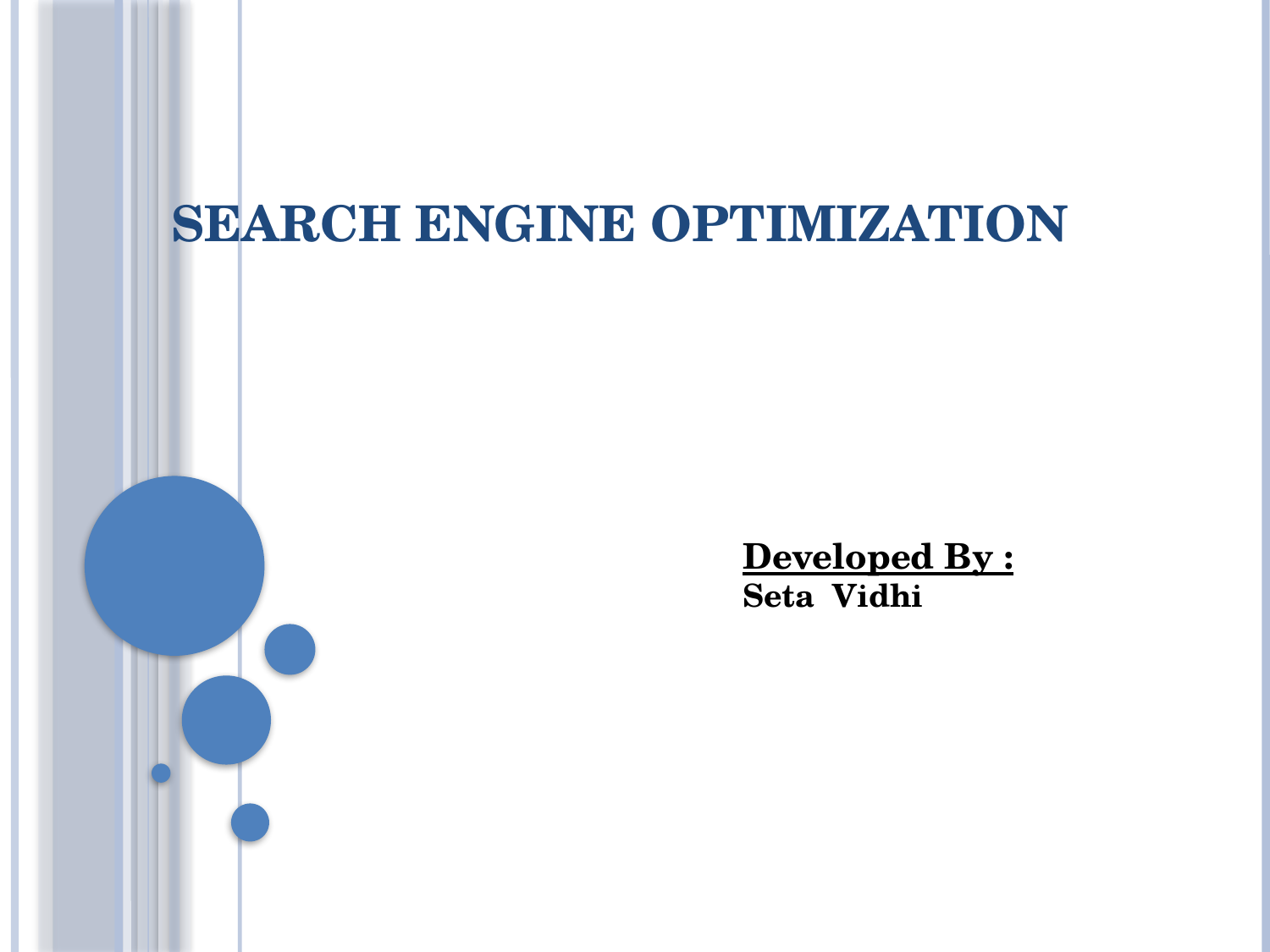

# Search engine optimization
Developed By :
Seta  Vidhi